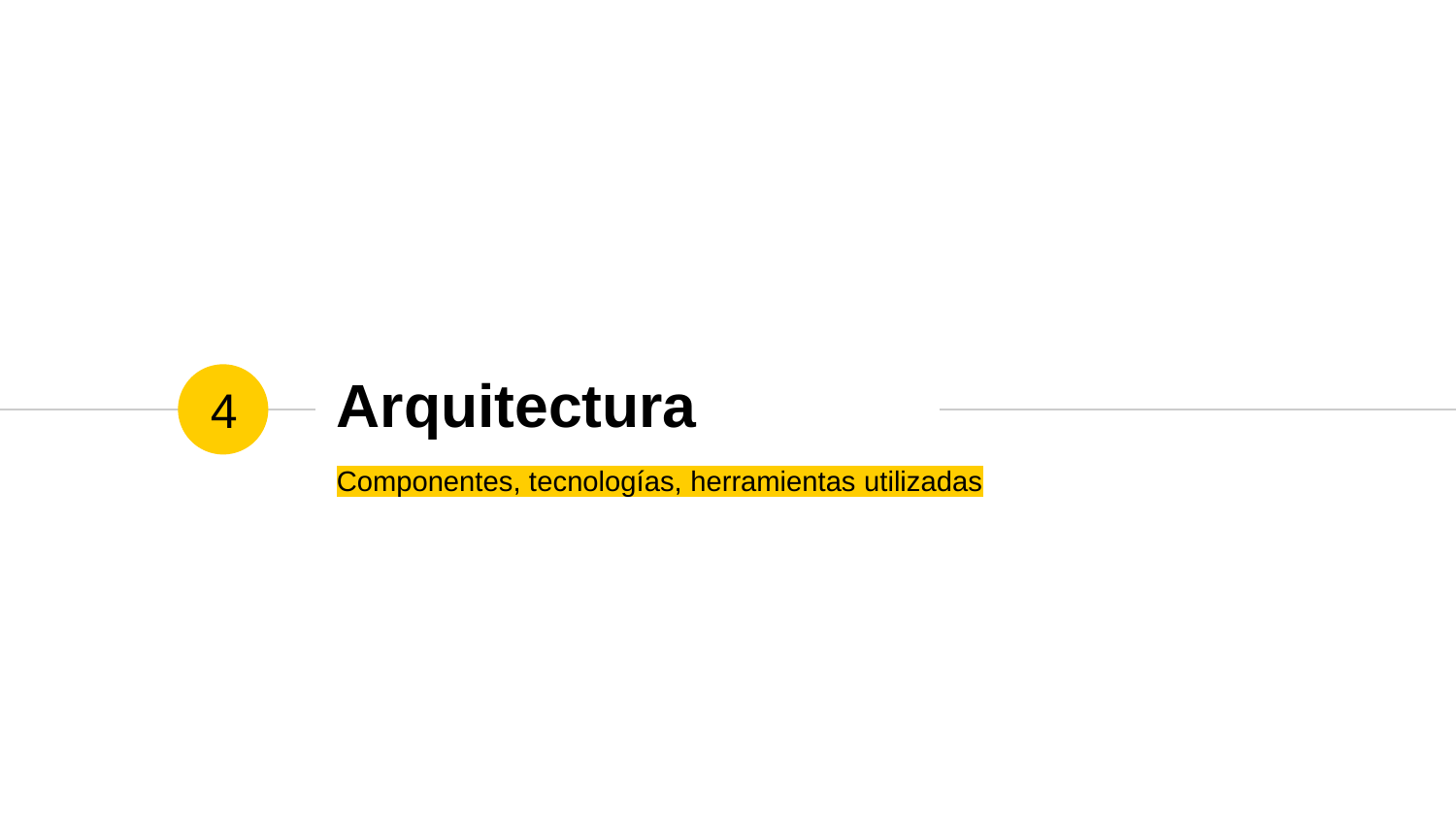

# Arquitectura
4
Componentes, tecnologías, herramientas utilizadas